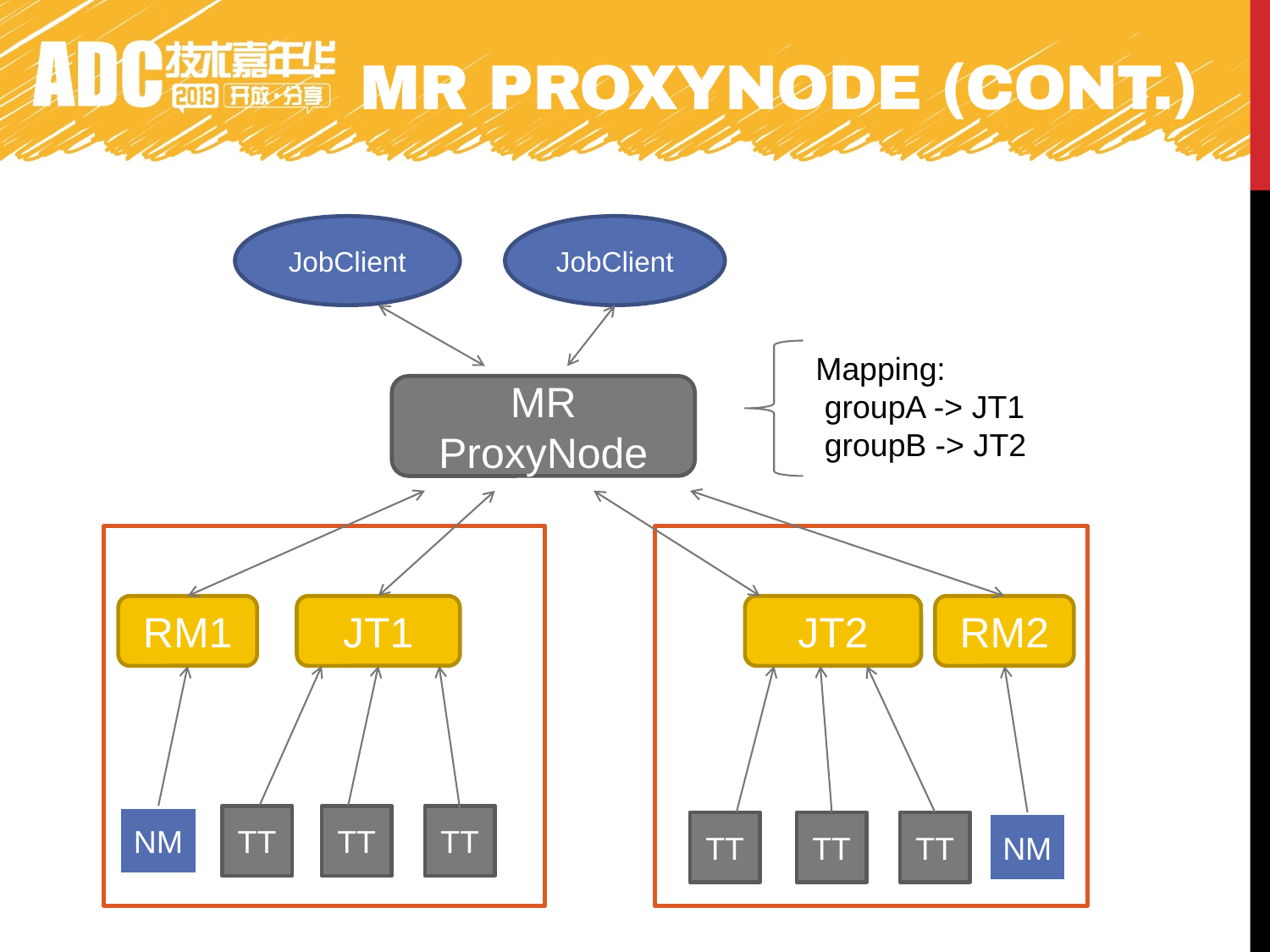

# MR proxynode (cont.)
JobClient
JobClient

Mapping:
 groupA -> JT1
 groupB -> JT2
MR ProxyNode

RM1
JT1
JT2
RM2
NM
TT
TT
TT
TT
TT
TT
NM